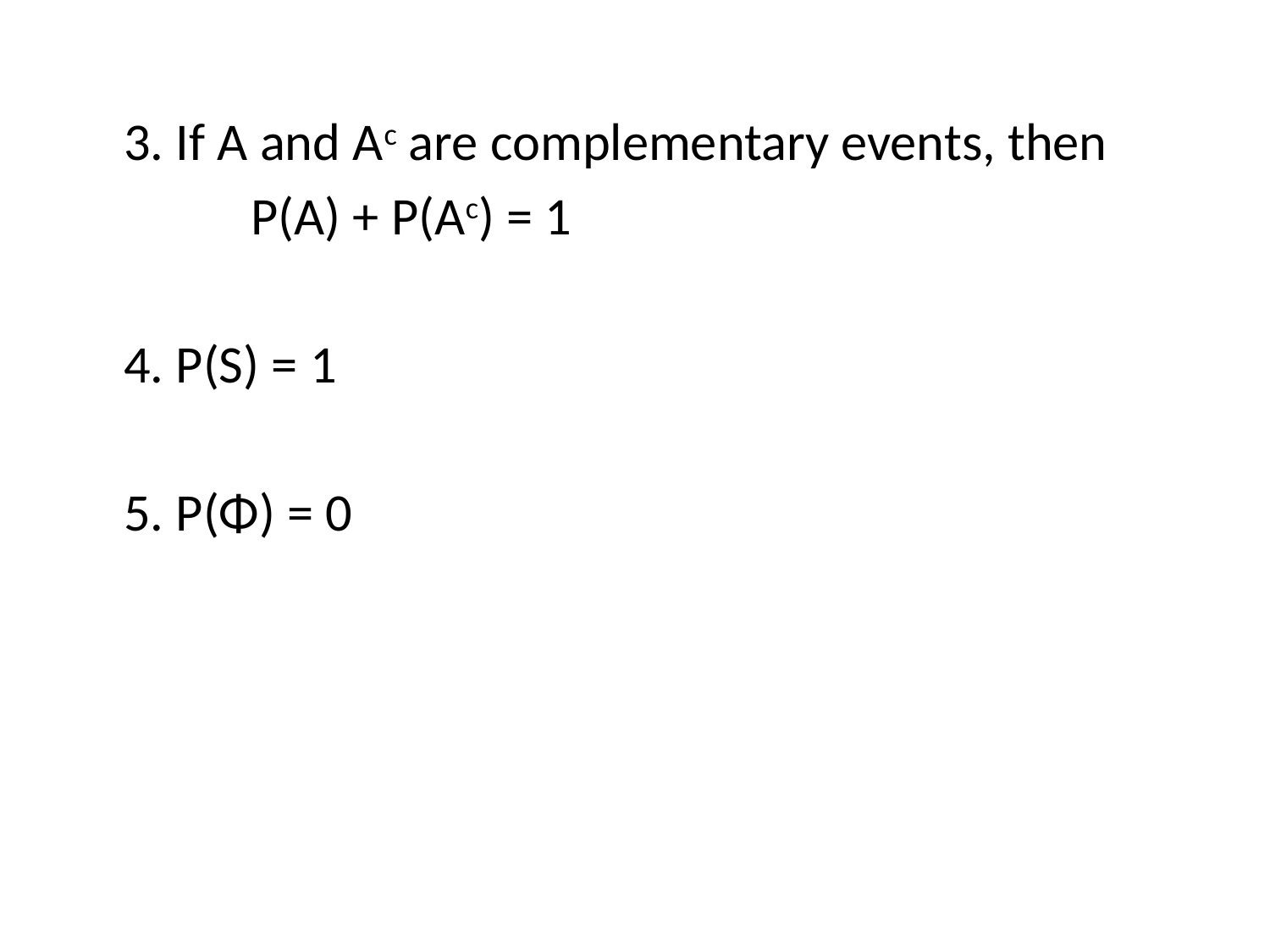

3. If A and Ac are complementary events, then
		P(A) + P(Ac) = 1

	4. P(S) = 1

	5. P(Φ) = 0